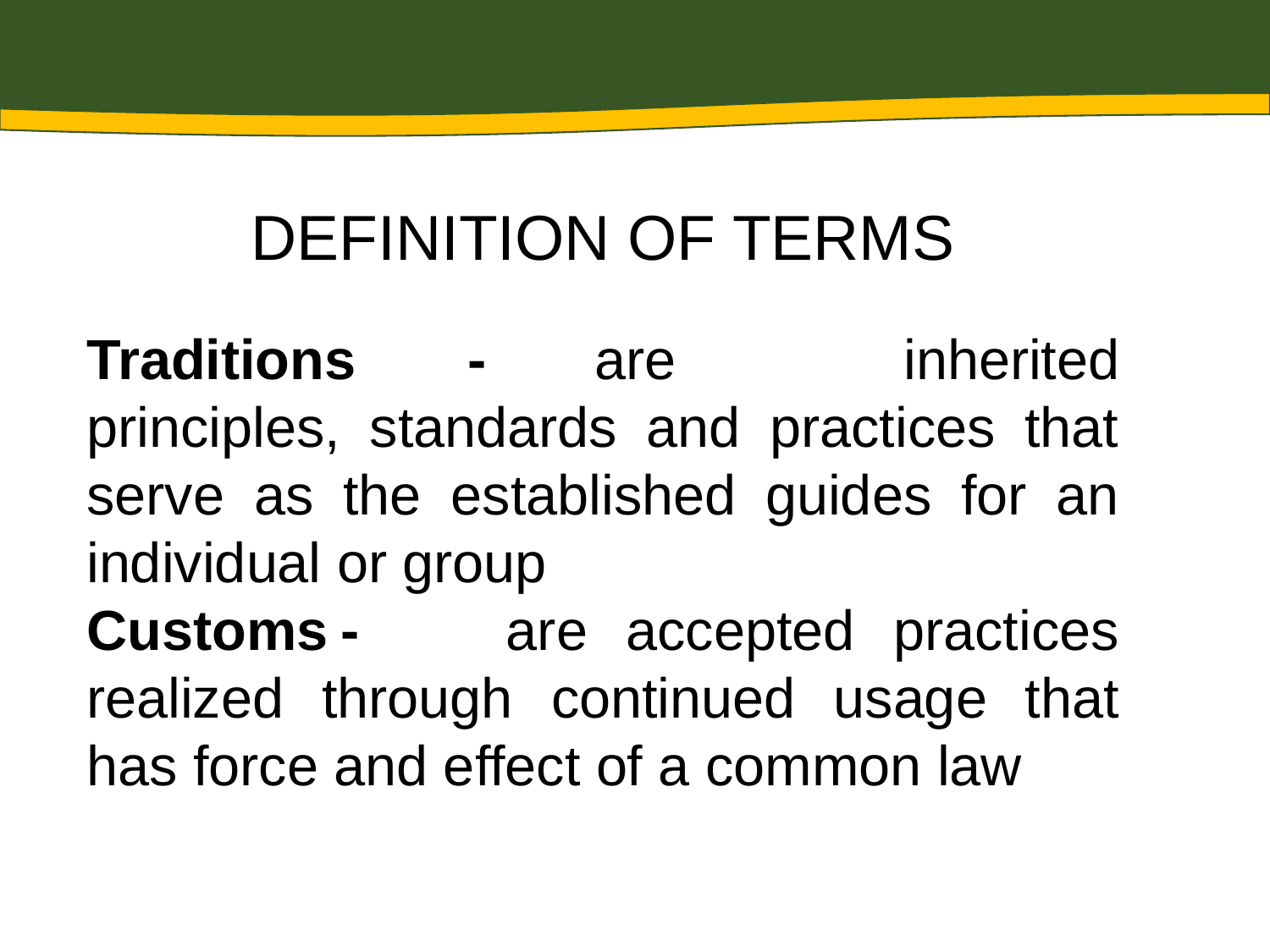

DEFINITION OF TERMS
Traditions	-	are inherited principles, standards and practices that serve as the established guides for an individual or group
Customs	-	 are accepted practices realized through continued usage that has force and effect of a common law